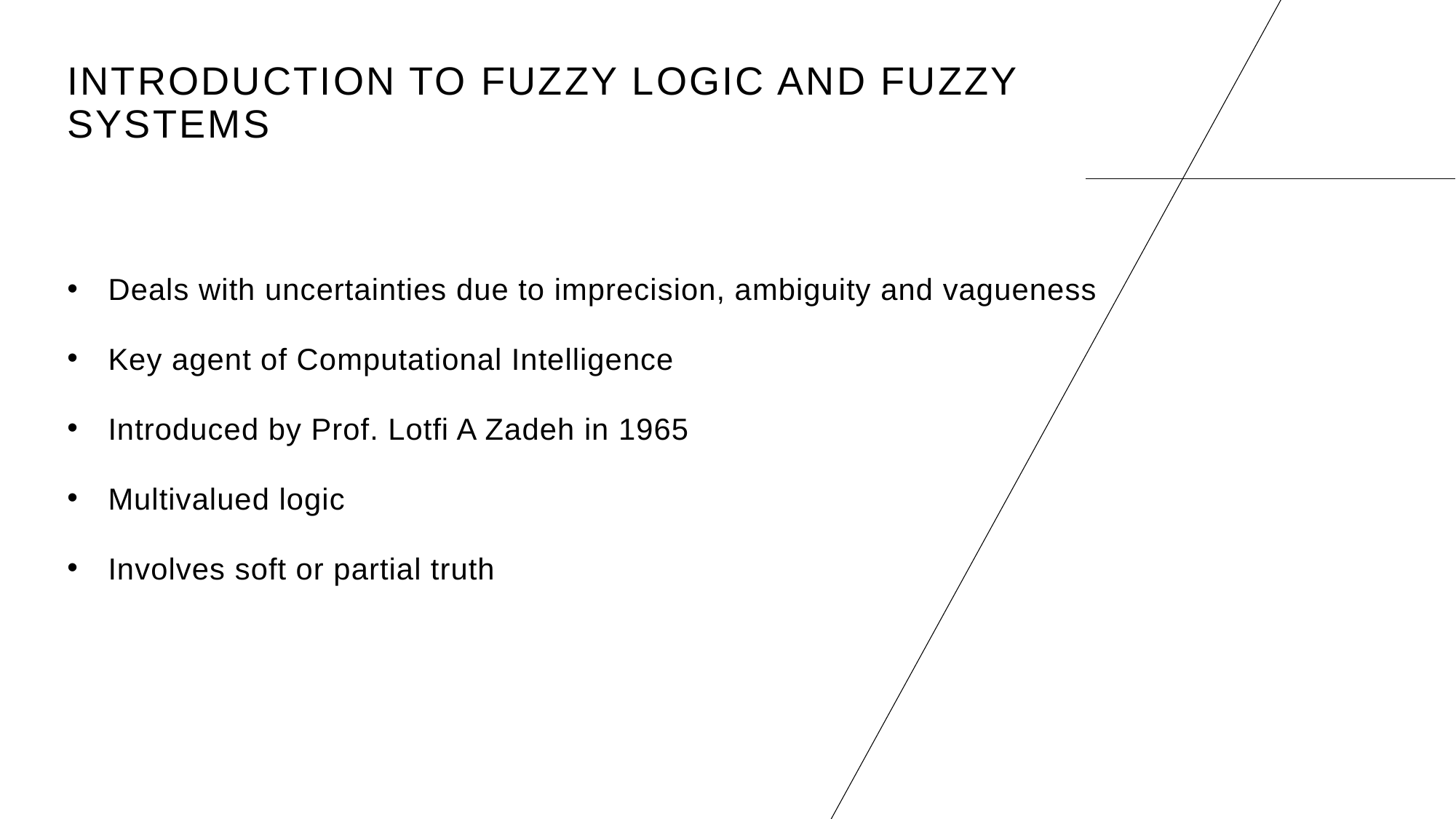

# Introduction to fuzzy logic and fuzzy systems
Deals with uncertainties due to imprecision, ambiguity and vagueness
Key agent of Computational Intelligence
Introduced by Prof. Lotfi A Zadeh in 1965
Multivalued logic
Involves soft or partial truth